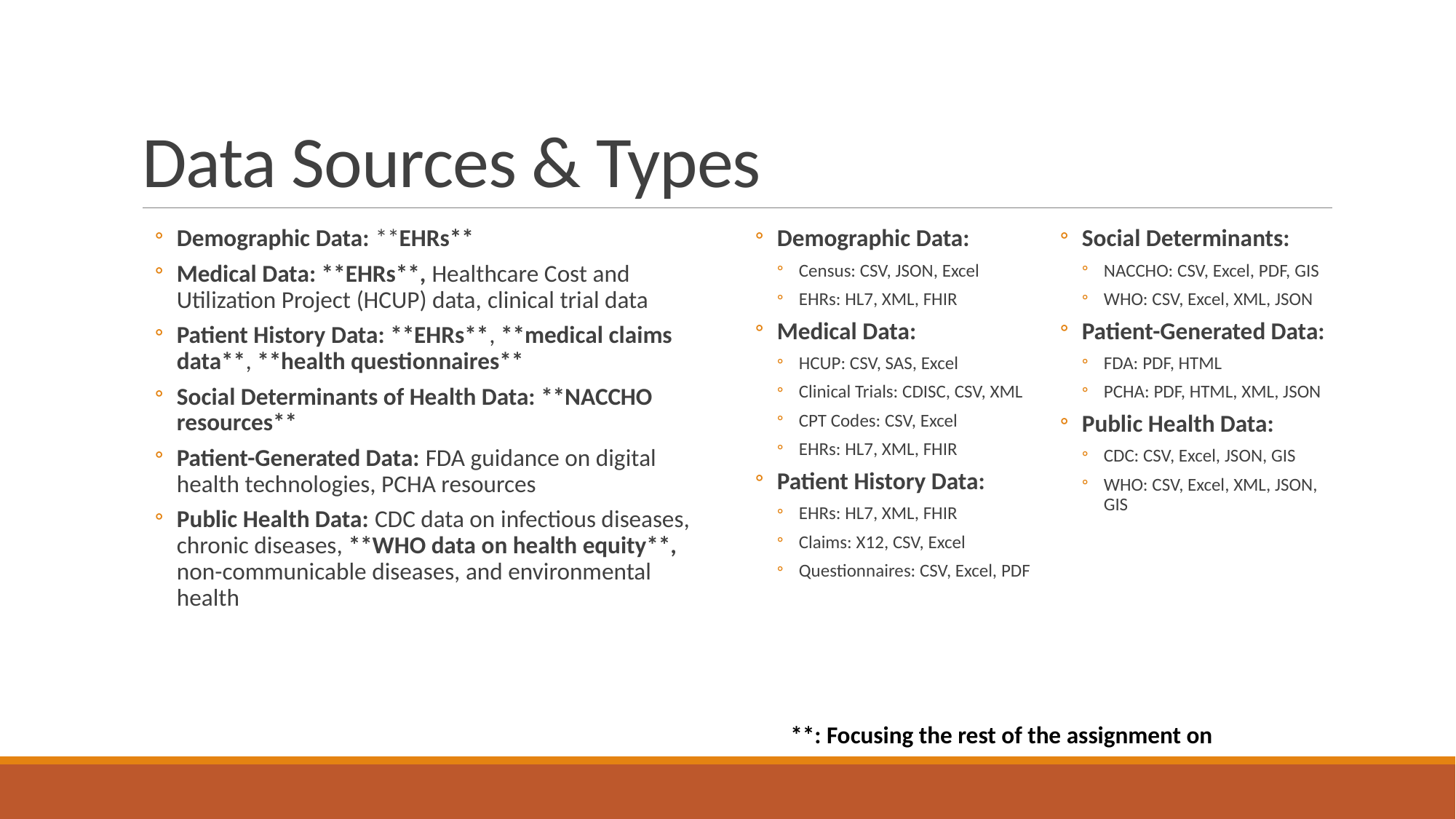

# Data Sources & Types
Demographic Data: **EHRs**
Medical Data: **EHRs**, Healthcare Cost and Utilization Project (HCUP) data, clinical trial data
Patient History Data: **EHRs**, **medical claims data**, **health questionnaires**
Social Determinants of Health Data: **NACCHO resources**
Patient-Generated Data: FDA guidance on digital health technologies, PCHA resources
Public Health Data: CDC data on infectious diseases, chronic diseases, **WHO data on health equity**, non-communicable diseases, and environmental health

Demographic Data:
Census: CSV, JSON, Excel
EHRs: HL7, XML, FHIR
Medical Data:
HCUP: CSV, SAS, Excel
Clinical Trials: CDISC, CSV, XML
CPT Codes: CSV, Excel
EHRs: HL7, XML, FHIR
Patient History Data:
EHRs: HL7, XML, FHIR
Claims: X12, CSV, Excel
Questionnaires: CSV, Excel, PDF
Social Determinants:
NACCHO: CSV, Excel, PDF, GIS
WHO: CSV, Excel, XML, JSON
Patient-Generated Data:
FDA: PDF, HTML
PCHA: PDF, HTML, XML, JSON
Public Health Data:
CDC: CSV, Excel, JSON, GIS
WHO: CSV, Excel, XML, JSON, GIS
**: Focusing the rest of the assignment on